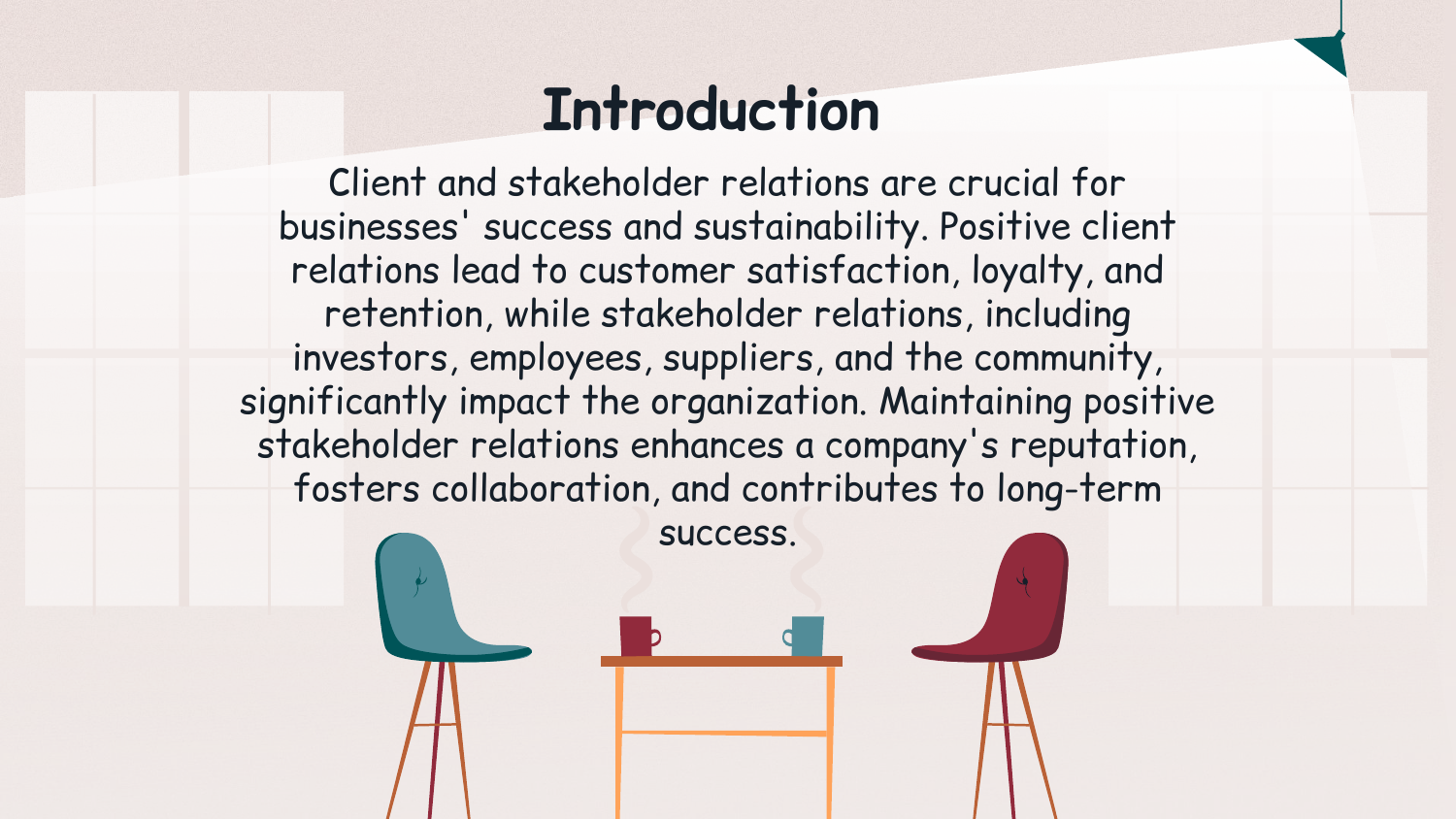

# Introduction
Client and stakeholder relations are crucial for businesses' success and sustainability. Positive client relations lead to customer satisfaction, loyalty, and retention, while stakeholder relations, including investors, employees, suppliers, and the community, significantly impact the organization. Maintaining positive stakeholder relations enhances a company's reputation, fosters collaboration, and contributes to long-term success.